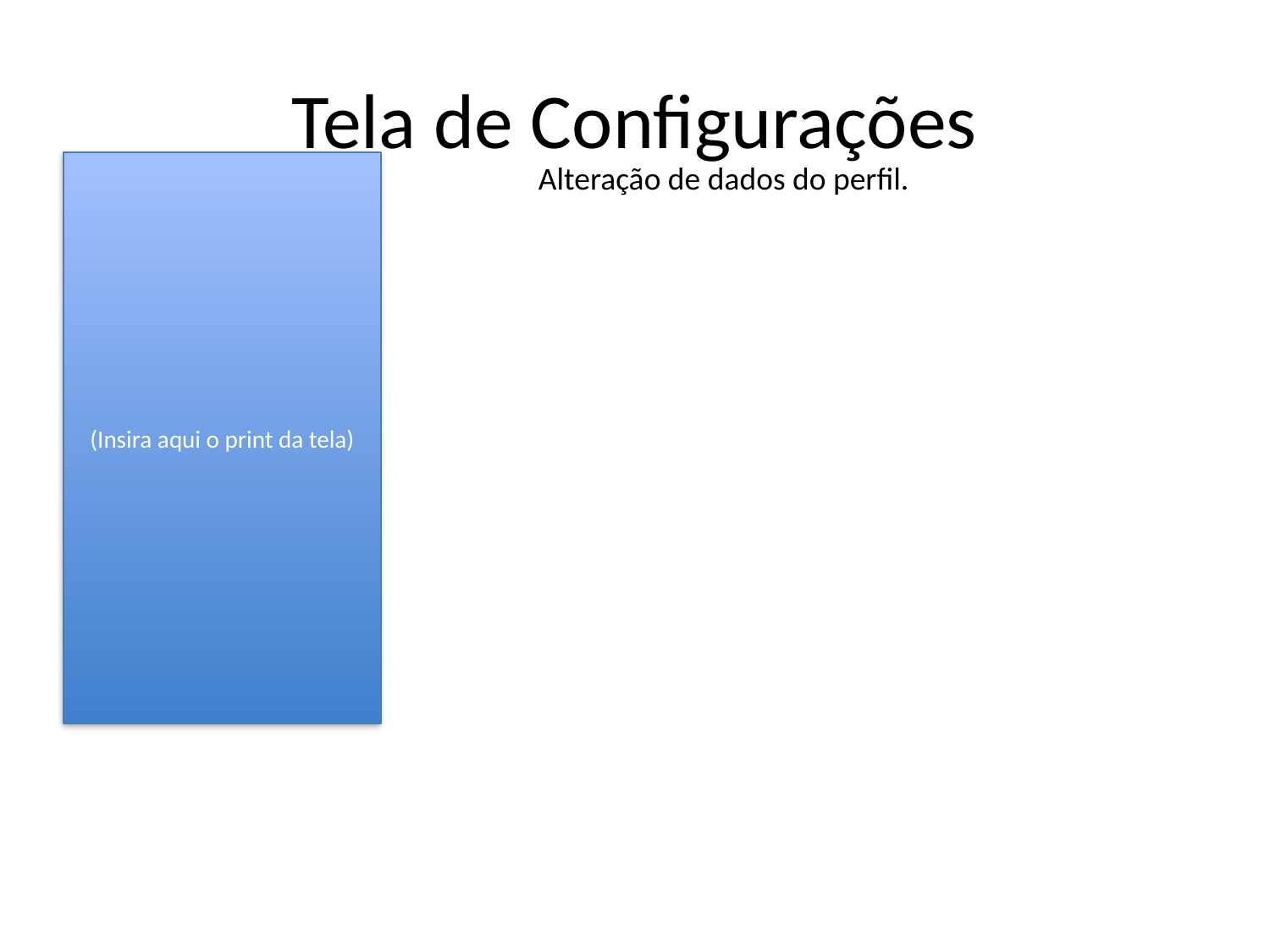

# Tela de Configurações
(Insira aqui o print da tela)
Alteração de dados do perfil.